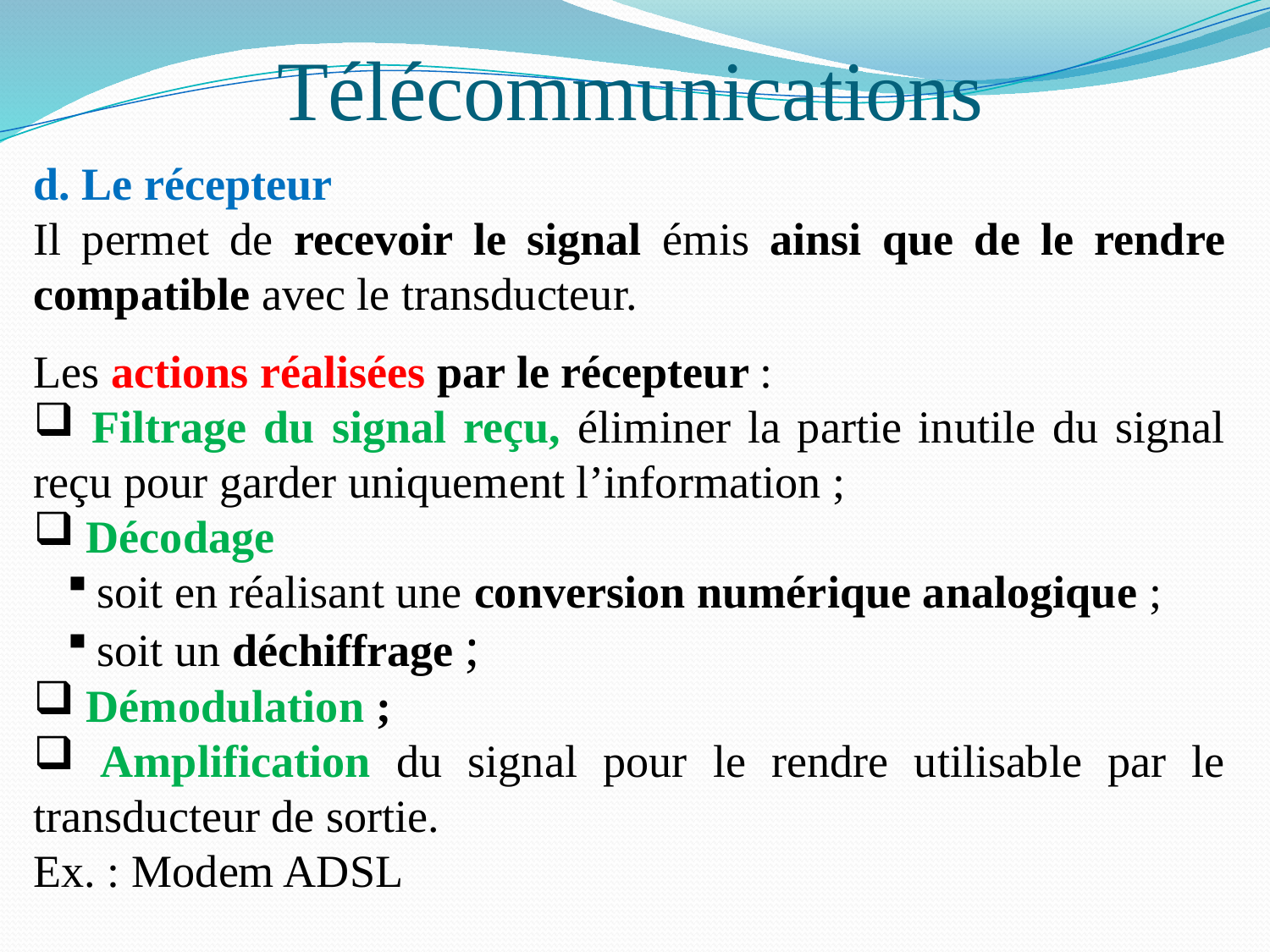

# Télécommunications
d. Le récepteur
Il permet de recevoir le signal émis ainsi que de le rendre compatible avec le transducteur.

Les actions réalisées par le récepteur :
 Filtrage du signal reçu, éliminer la partie inutile du signal reçu pour garder uniquement l’information ;
 Décodage
soit en réalisant une conversion numérique analogique ;
soit un déchiffrage ;
 Démodulation ;
 Amplification du signal pour le rendre utilisable par le transducteur de sortie.
Ex. : Modem ADSL